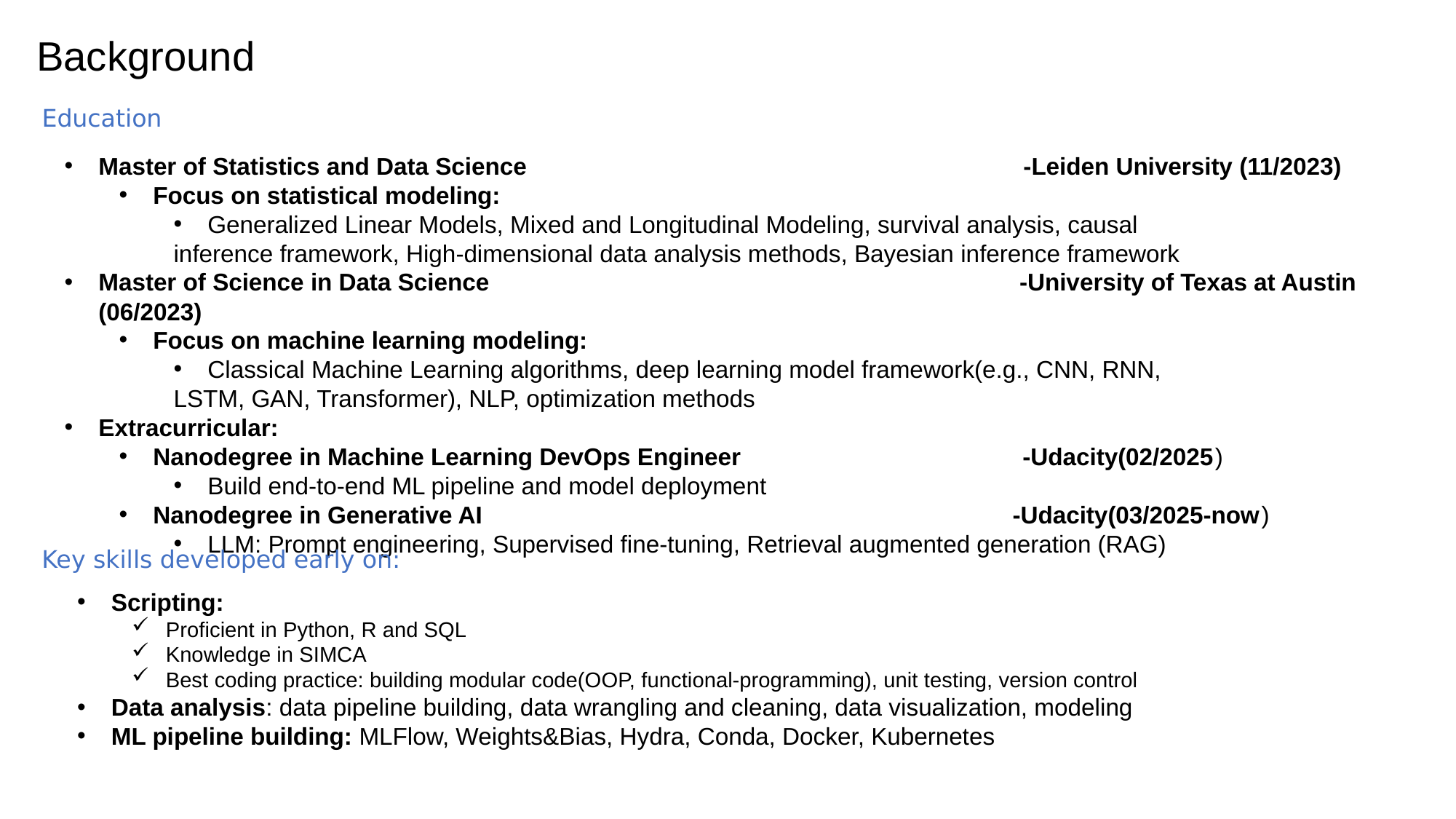

# Background
Education
Master of Statistics and Data Science                                                                          -Leiden University (11/2023)
Focus on statistical modeling:
Generalized Linear Models, Mixed and Longitudinal Modeling, survival analysis, causal
inference framework, High-dimensional data analysis methods, Bayesian inference framework
Master of Science in Data Science                                                                               -University of Texas at Austin (06/2023)
Focus on machine learning modeling:
Classical Machine Learning algorithms, deep learning model framework(e.g., CNN, RNN,
LSTM, GAN, Transformer), NLP, optimization methods
Extracurricular:
Nanodegree in Machine Learning DevOps Engineer                                          -Udacity(02/2025)
Build end-to-end ML pipeline and model deployment
Nanodegree in Generative AI                                                                               -Udacity(03/2025-now)
LLM: Prompt engineering, Supervised fine-tuning, Retrieval augmented generation (RAG)
Key skills developed early on:
Scripting:
Proficient in Python, R and SQL
Knowledge in SIMCA
Best coding practice: building modular code(OOP, functional-programming), unit testing, version control
Data analysis: data pipeline building, data wrangling and cleaning, data visualization, modeling
ML pipeline building: MLFlow, Weights&Bias, Hydra, Conda, Docker, Kubernetes